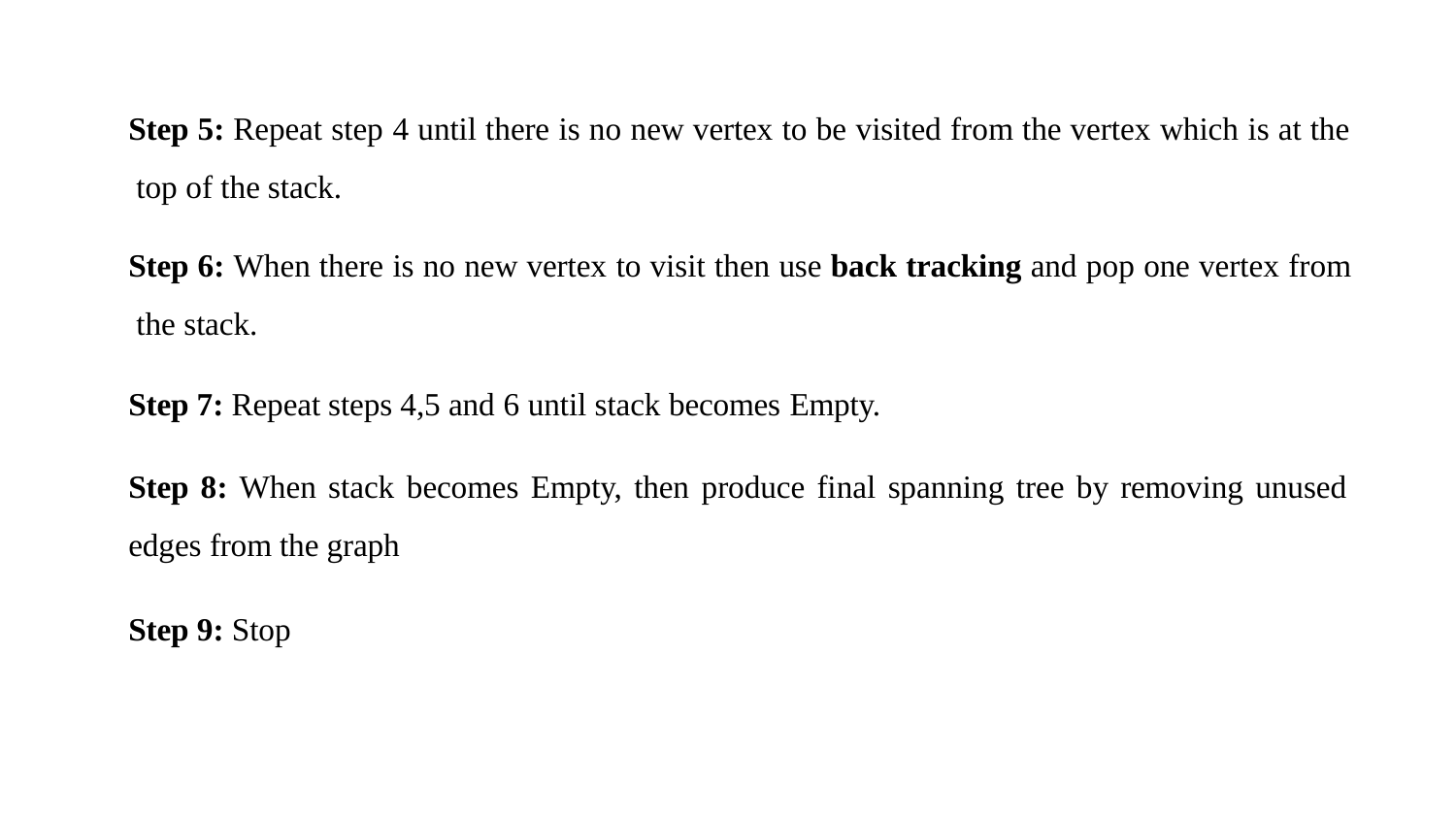

Step 5: Repeat step 4 until there is no new vertex to be visited from the vertex which is at the  top of the stack.
Step 6: When there is no new vertex to visit then use back tracking and pop one vertex from  the stack.

Step 7: Repeat steps 4,5 and 6 until stack becomes Empty.
Step 8: When stack becomes Empty, then produce final spanning tree by removing unused  edges from the graph

Step 9: Stop